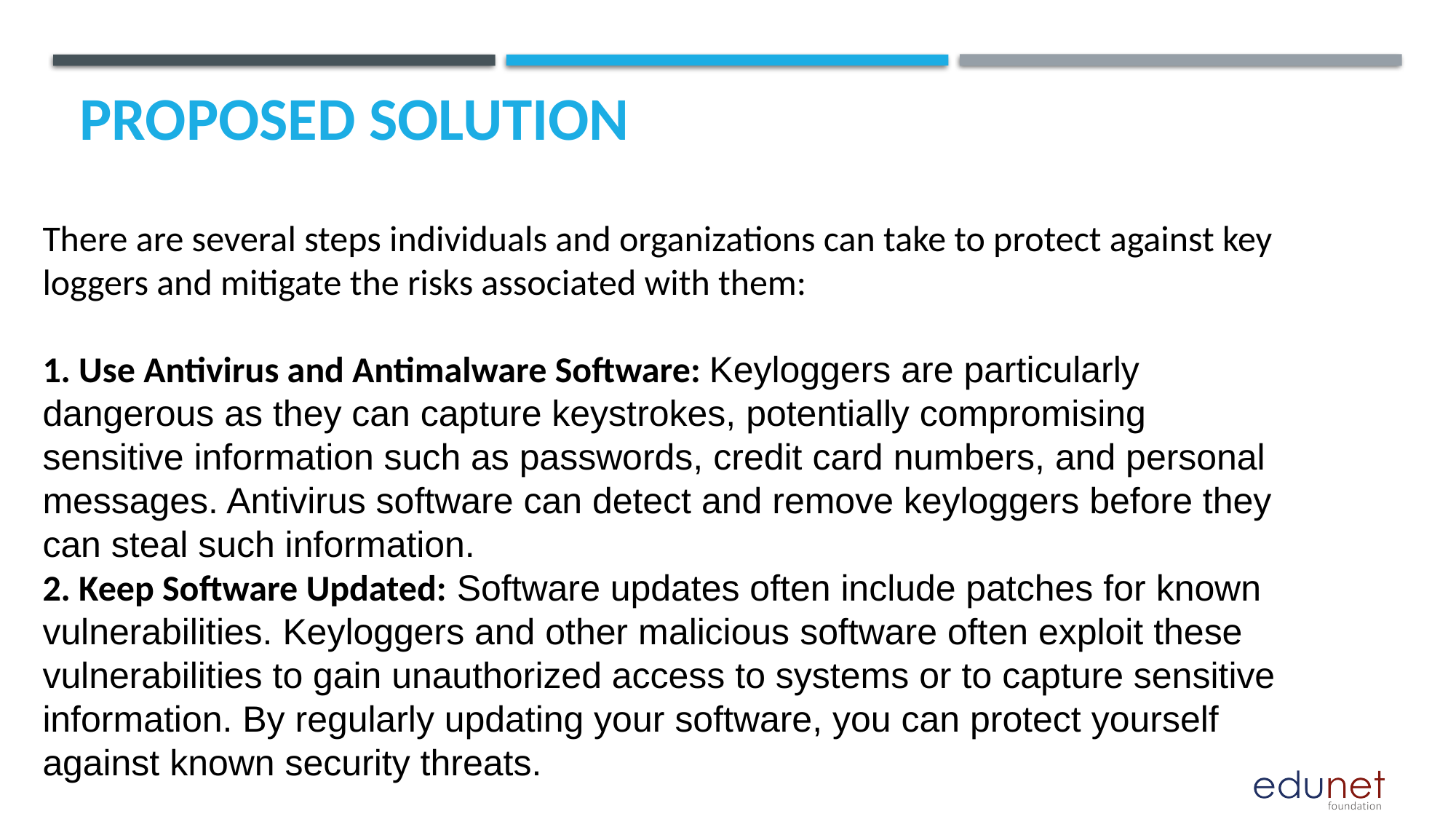

# Proposed SOLUTION

There are several steps individuals and organizations can take to protect against key loggers and mitigate the risks associated with them:

1. Use Antivirus and Antimalware Software: Keyloggers are particularly dangerous as they can capture keystrokes, potentially compromising sensitive information such as passwords, credit card numbers, and personal messages. Antivirus software can detect and remove keyloggers before they can steal such information.
2. Keep Software Updated: Software updates often include patches for known vulnerabilities. Keyloggers and other malicious software often exploit these vulnerabilities to gain unauthorized access to systems or to capture sensitive information. By regularly updating your software, you can protect yourself against known security threats.